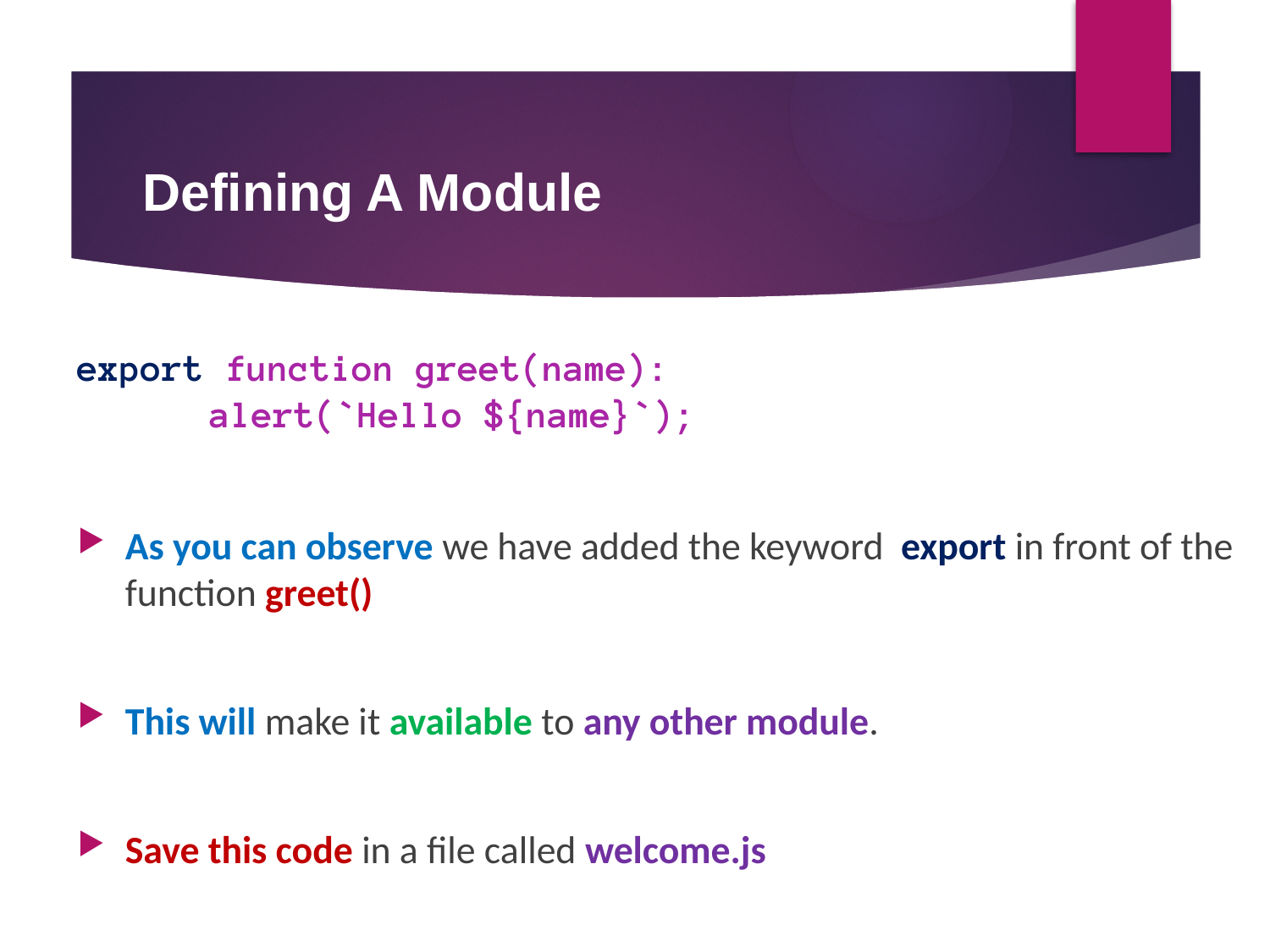

Defining A Module
export function greet(name):
    alert(`Hello ${name}`);

As you can observe we have added the keyword  export in front of the function greet()

This will make it available to any other module.

Save this code in a file called welcome.js